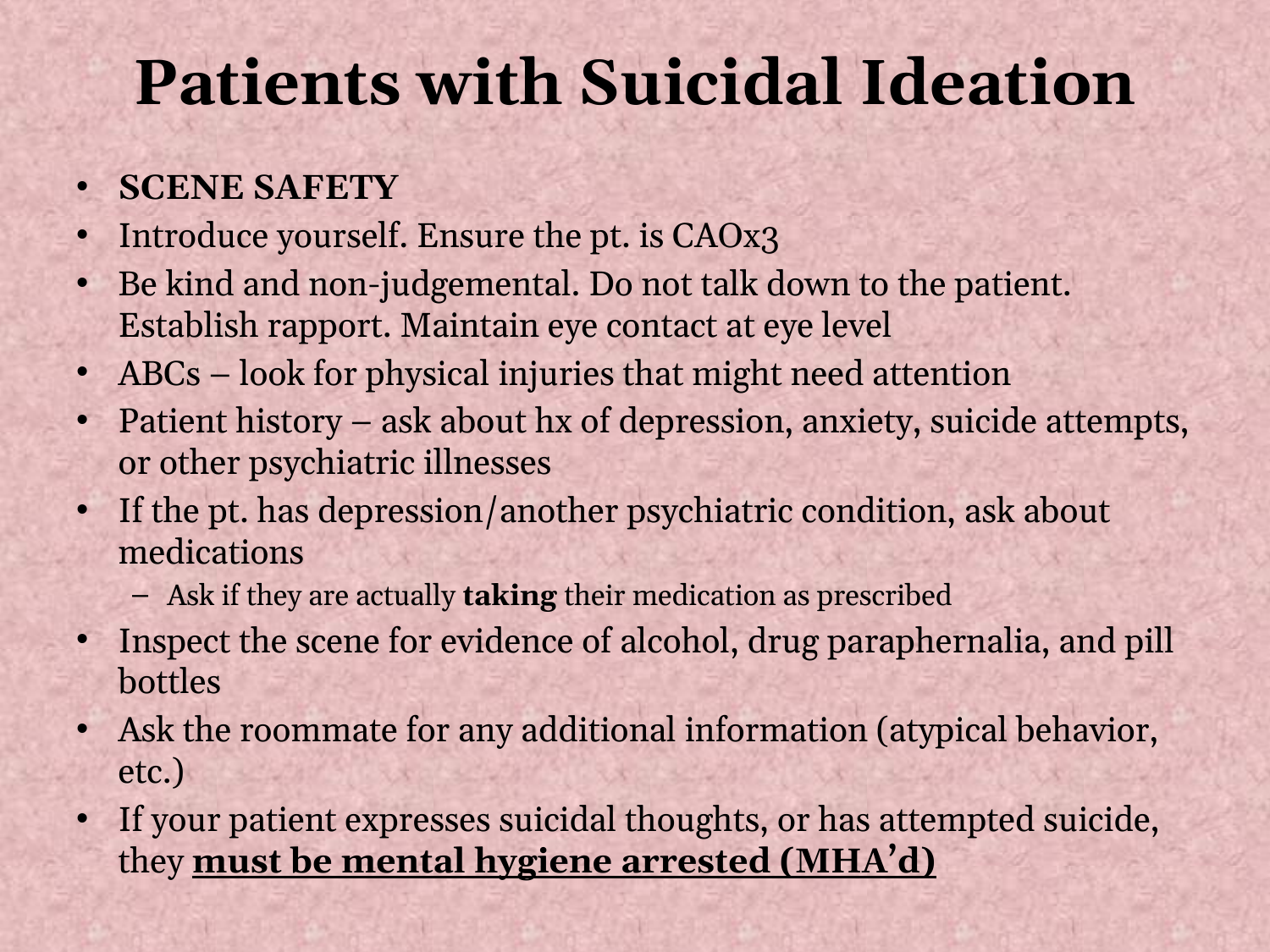

# Patients with Suicidal Ideation
SCENE SAFETY
Introduce yourself. Ensure the pt. is CAOx3
Be kind and non-judgemental. Do not talk down to the patient. Establish rapport. Maintain eye contact at eye level
ABCs – look for physical injuries that might need attention
Patient history – ask about hx of depression, anxiety, suicide attempts, or other psychiatric illnesses
If the pt. has depression/another psychiatric condition, ask about medications
Ask if they are actually taking their medication as prescribed
Inspect the scene for evidence of alcohol, drug paraphernalia, and pill bottles
Ask the roommate for any additional information (atypical behavior, etc.)
If your patient expresses suicidal thoughts, or has attempted suicide, they must be mental hygiene arrested (MHA’d)